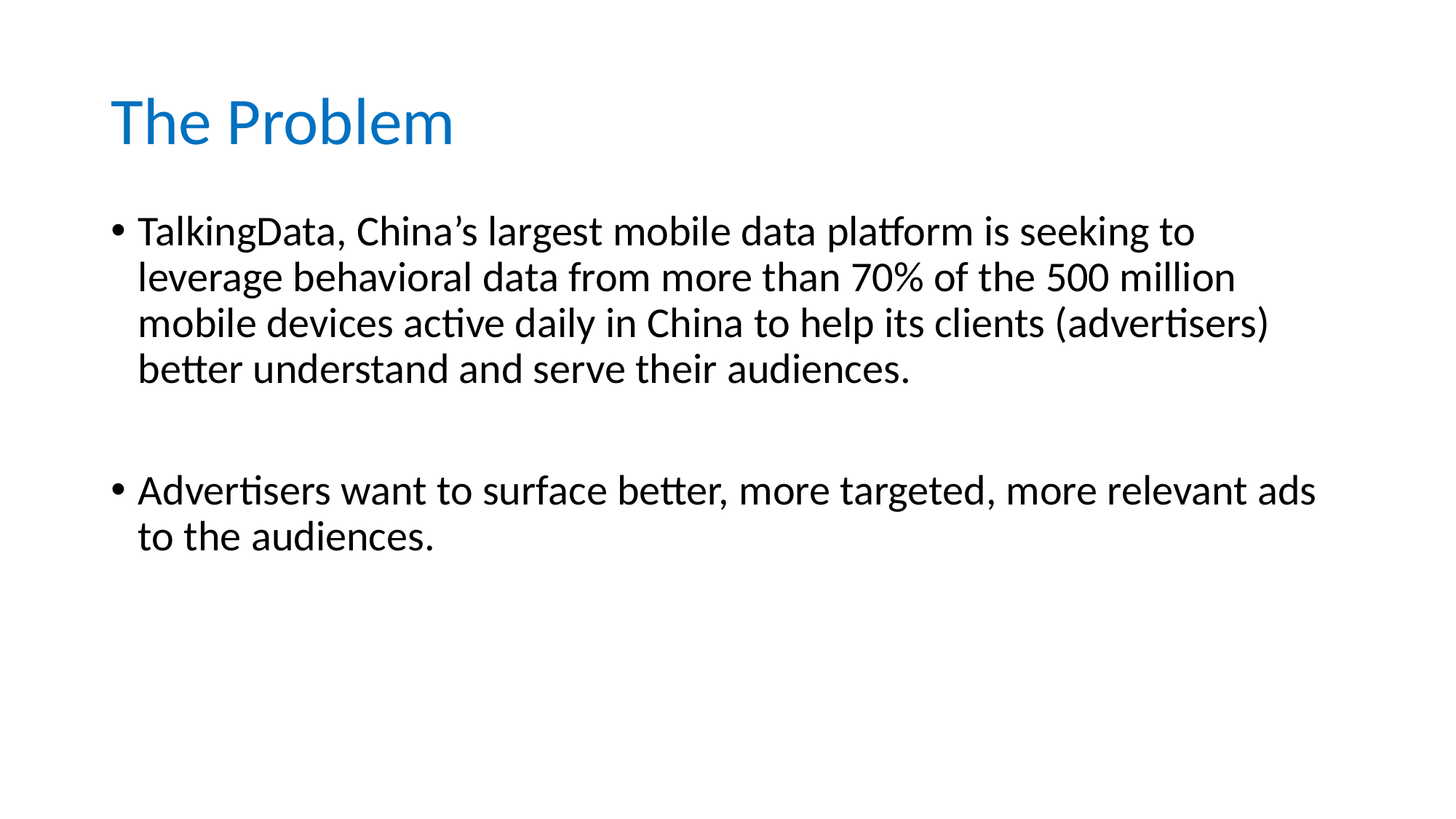

# The Problem
TalkingData, China’s largest mobile data platform is seeking to leverage behavioral data from more than 70% of the 500 million mobile devices active daily in China to help its clients (advertisers) better understand and serve their audiences.

Advertisers want to surface better, more targeted, more relevant ads to the audiences.